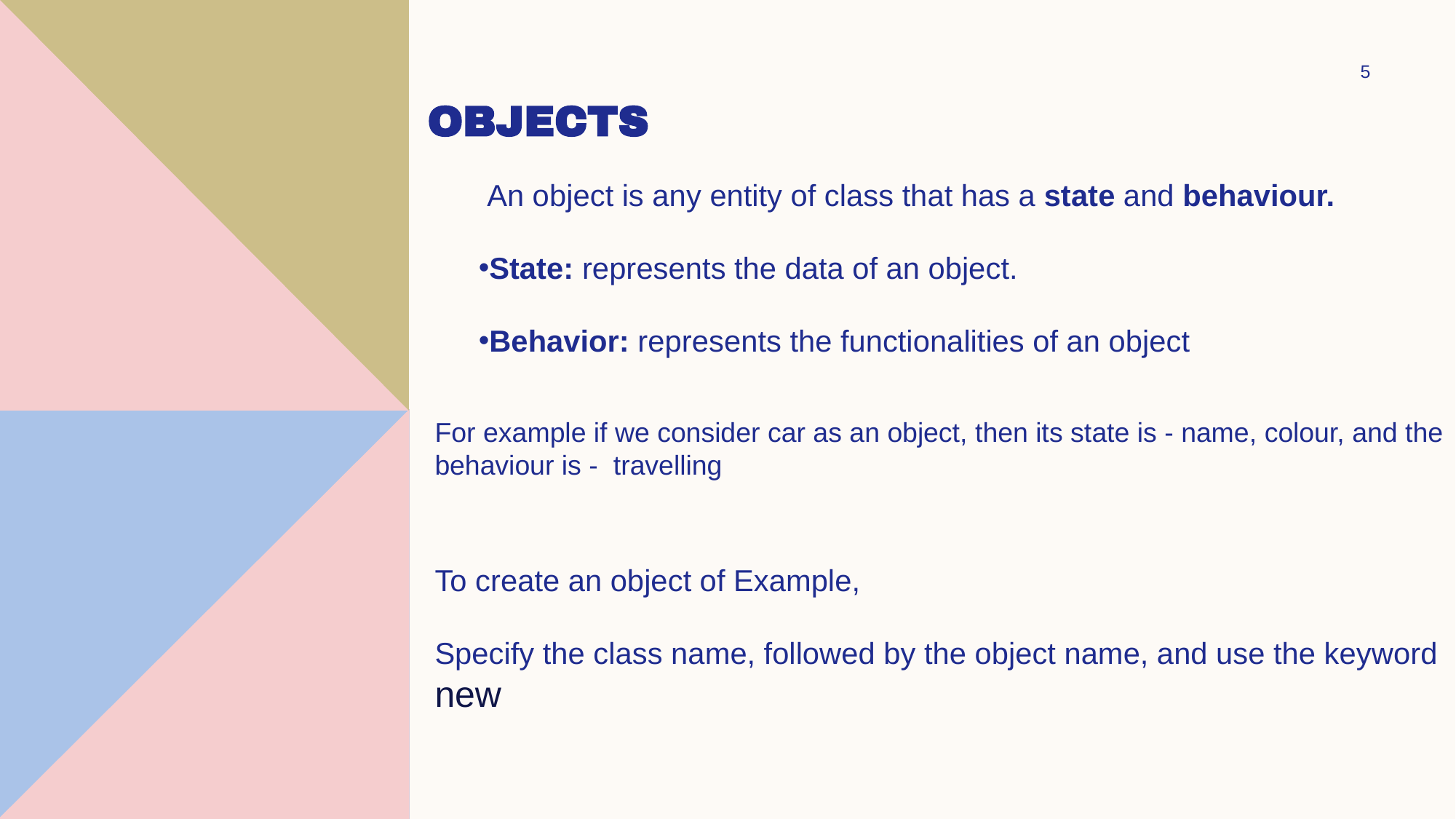

5
# objects
 An object is any entity of class that has a state and behaviour.

State: represents the data of an object.

Behavior: represents the functionalities of an object

For example if we consider car as an object, then its state is - name, colour, and the behaviour is -  travelling
To create an object of Example,

Specify the class name, followed by the object name, and use the keyword new